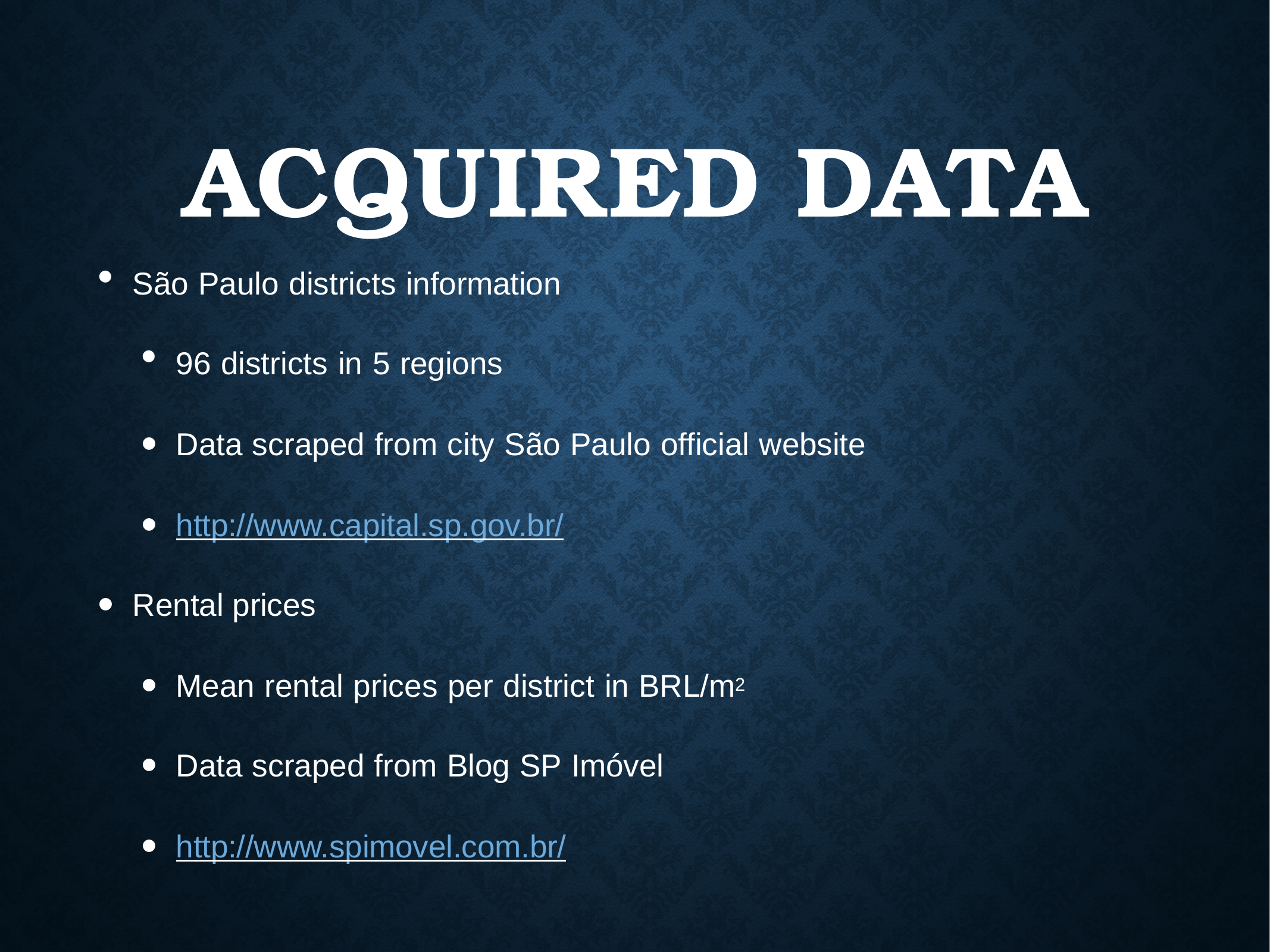

# Acquired data
São Paulo districts information

96 districts in 5 regions

Data scraped from city São Paulo official website

http://www.capital.sp.gov.br/

Rental prices

Mean rental prices per district in BRL/m2

Data scraped from Blog SP Imóvel

http://www.spimovel.com.br/